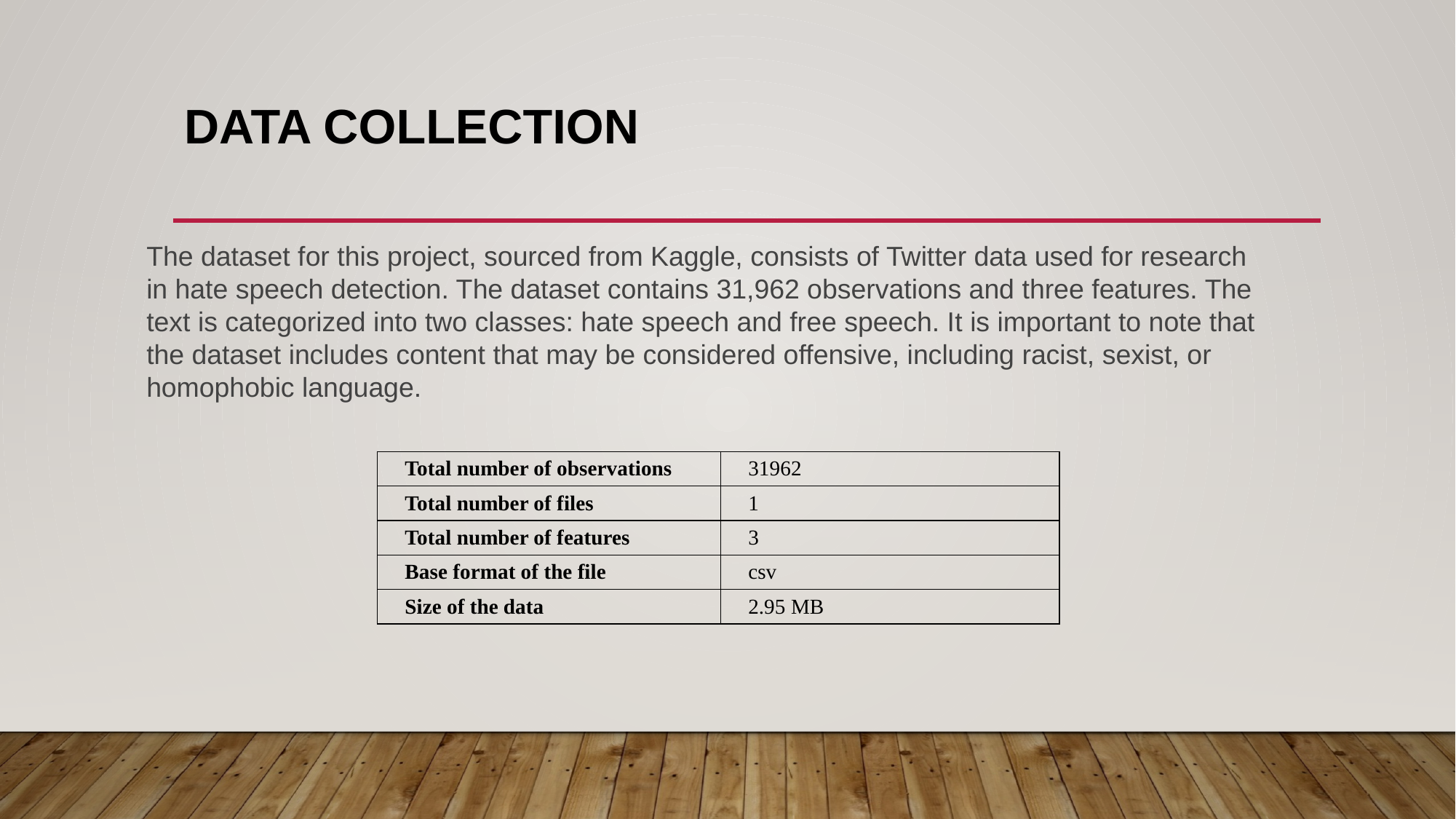

# Data Collection
The dataset for this project, sourced from Kaggle, consists of Twitter data used for research in hate speech detection. The dataset contains 31,962 observations and three features. The text is categorized into two classes: hate speech and free speech. It is important to note that the dataset includes content that may be considered offensive, including racist, sexist, or homophobic language.
| Total number of observations | 31962 |
| --- | --- |
| Total number of files | 1 |
| Total number of features | 3 |
| Base format of the file | csv |
| Size of the data | 2.95 MB |